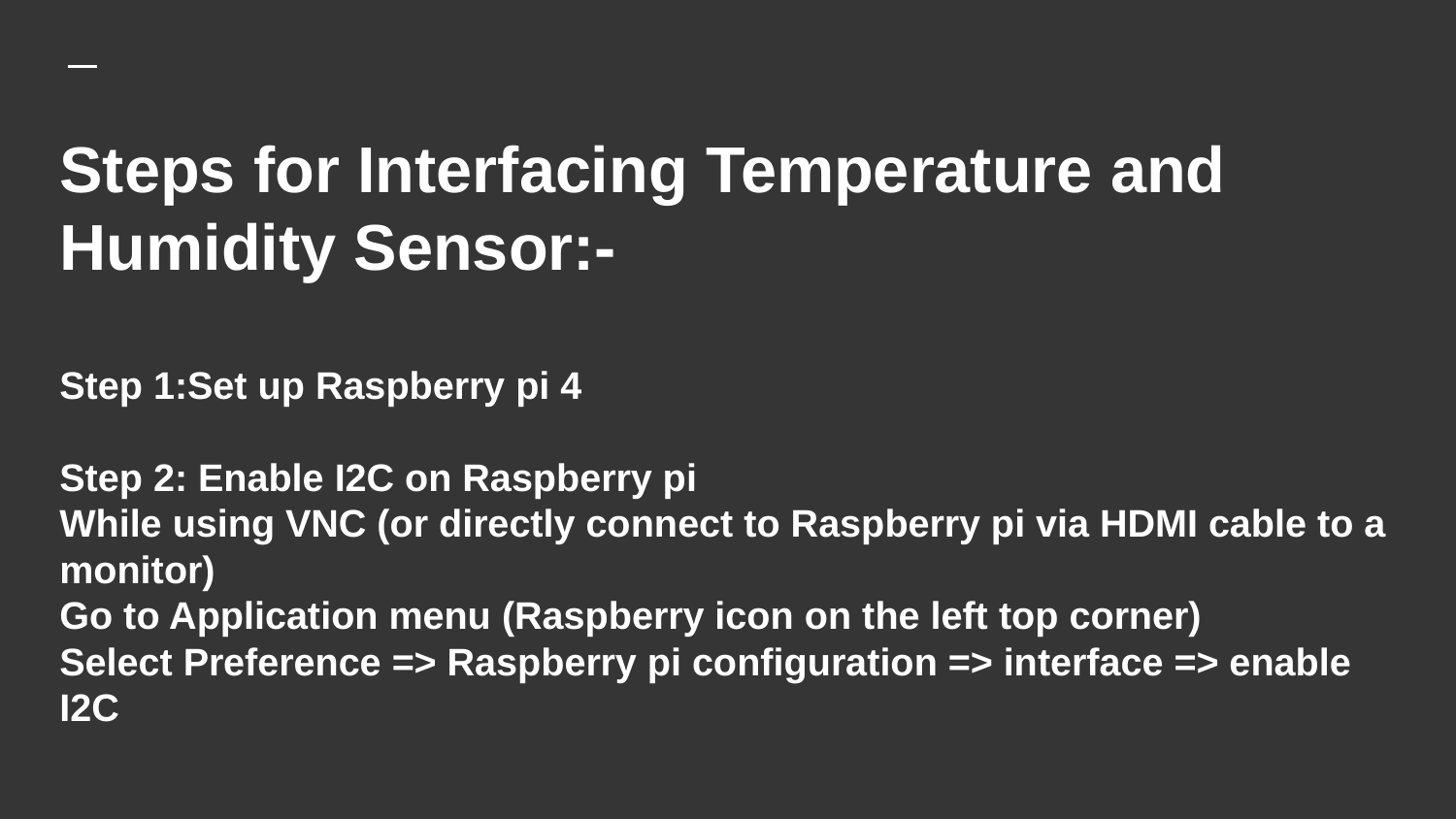

# Steps for Interfacing Temperature and Humidity Sensor:-

Step 1:Set up Raspberry pi 4

Step 2: Enable I2C on Raspberry pi
While using VNC (or directly connect to Raspberry pi via HDMI cable to a monitor)
Go to Application menu (Raspberry icon on the left top corner)
Select Preference => Raspberry pi configuration => interface => enable I2C